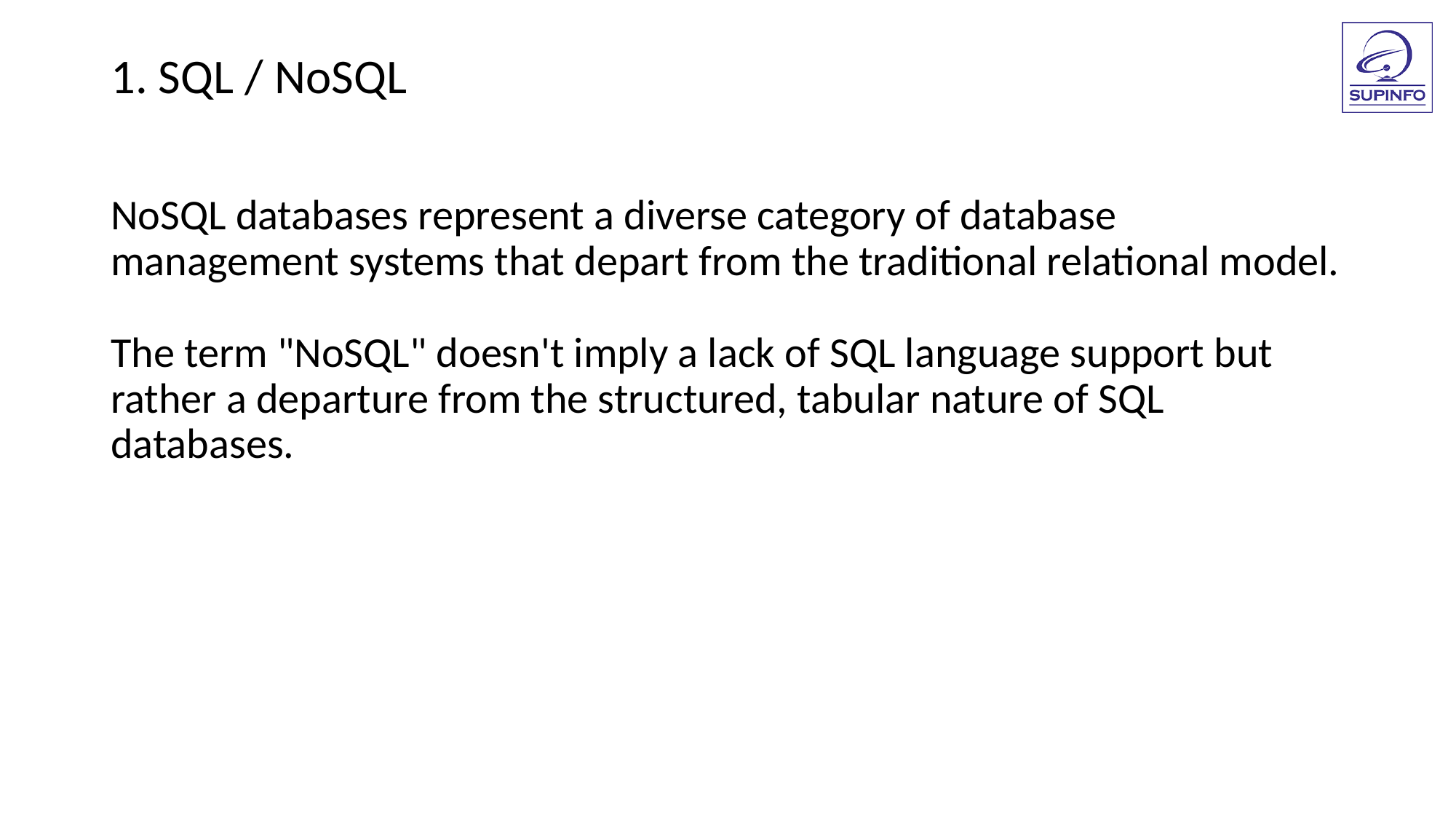

1. SQL / NoSQL
NoSQL databases represent a diverse category of database management systems that depart from the traditional relational model.

The term "NoSQL" doesn't imply a lack of SQL language support but rather a departure from the structured, tabular nature of SQL databases.